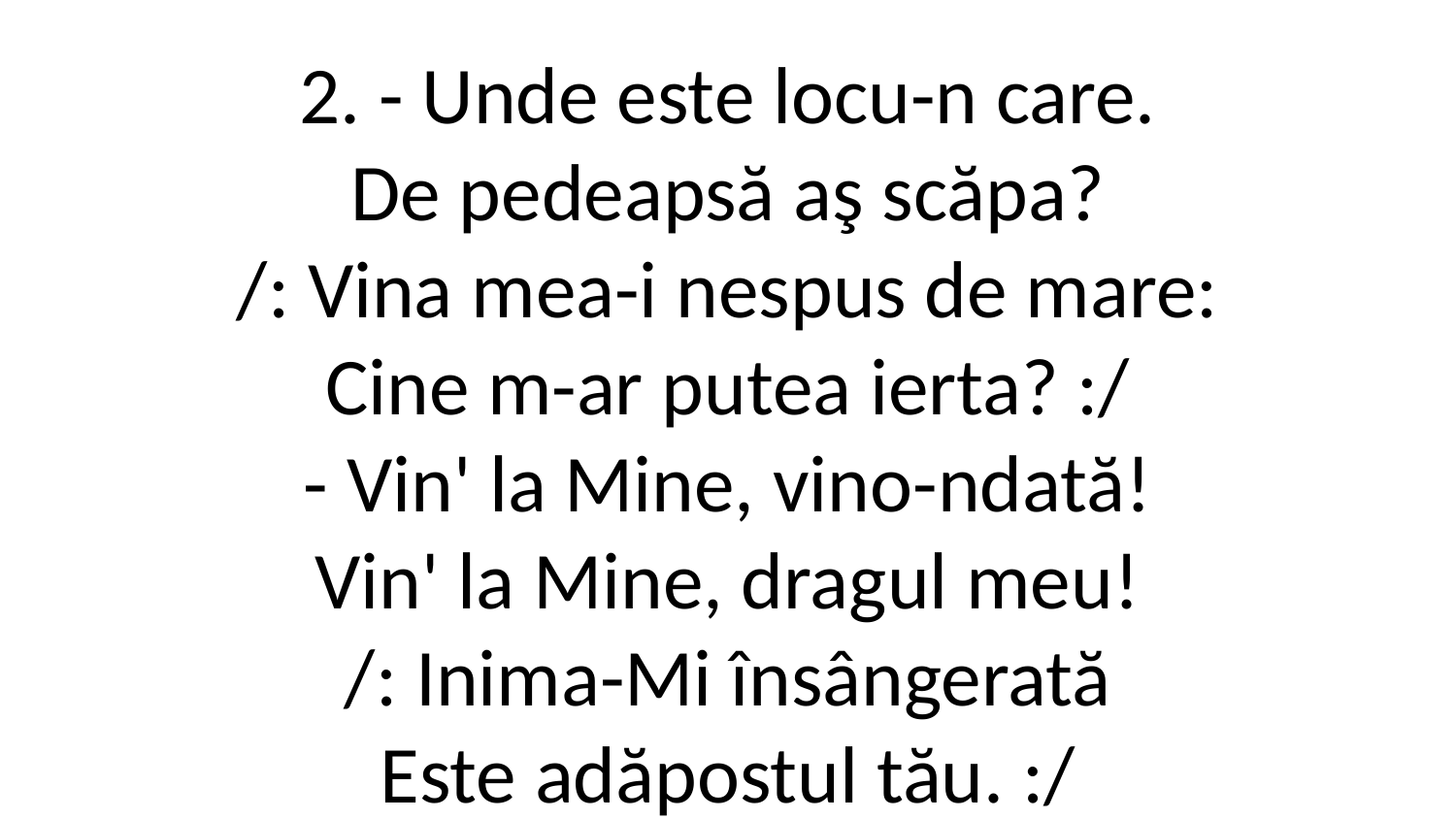

2. - Unde este locu-n care.
De pedeapsă aş scăpa?
/: Vina mea-i nespus de mare:
Cine m-ar putea ierta? :/
- Vin' la Mine, vino-ndată!
Vin' la Mine, dragul meu!
/: Inima-Mi însângerată
Este adăpostul tău. :/